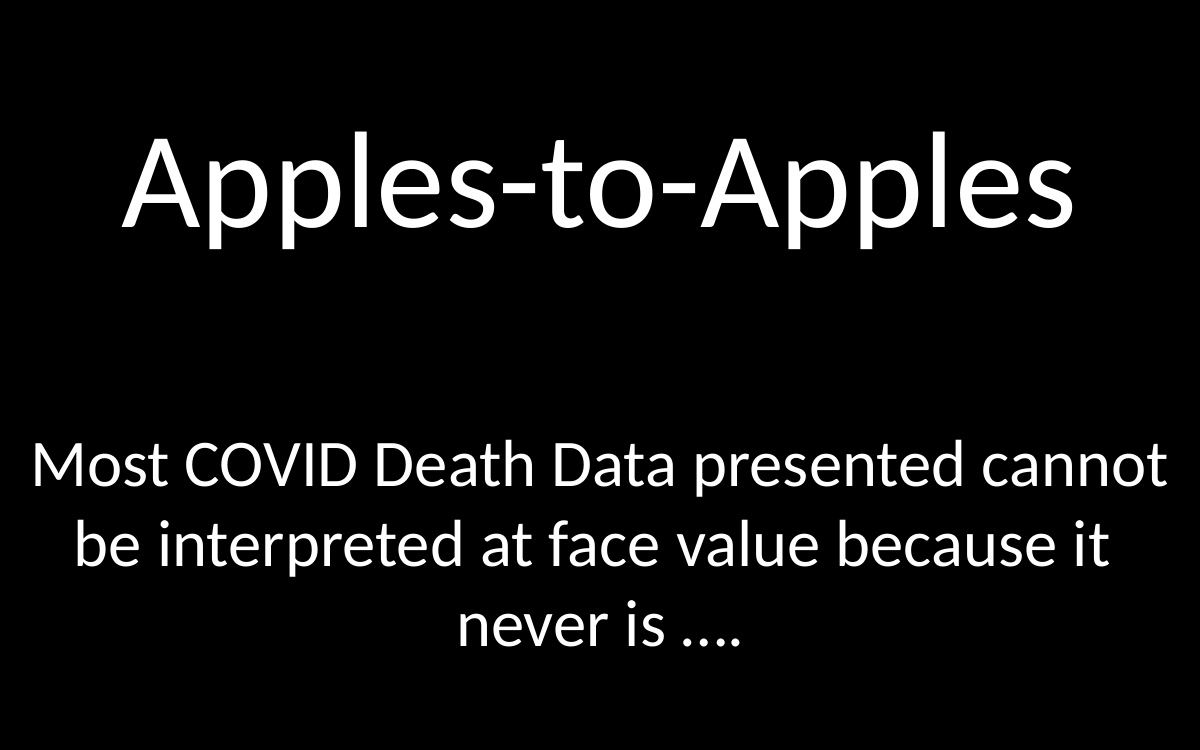

Apples-to-Apples
Most COVID Death Data presented cannot be interpreted at face value because it  never is ….